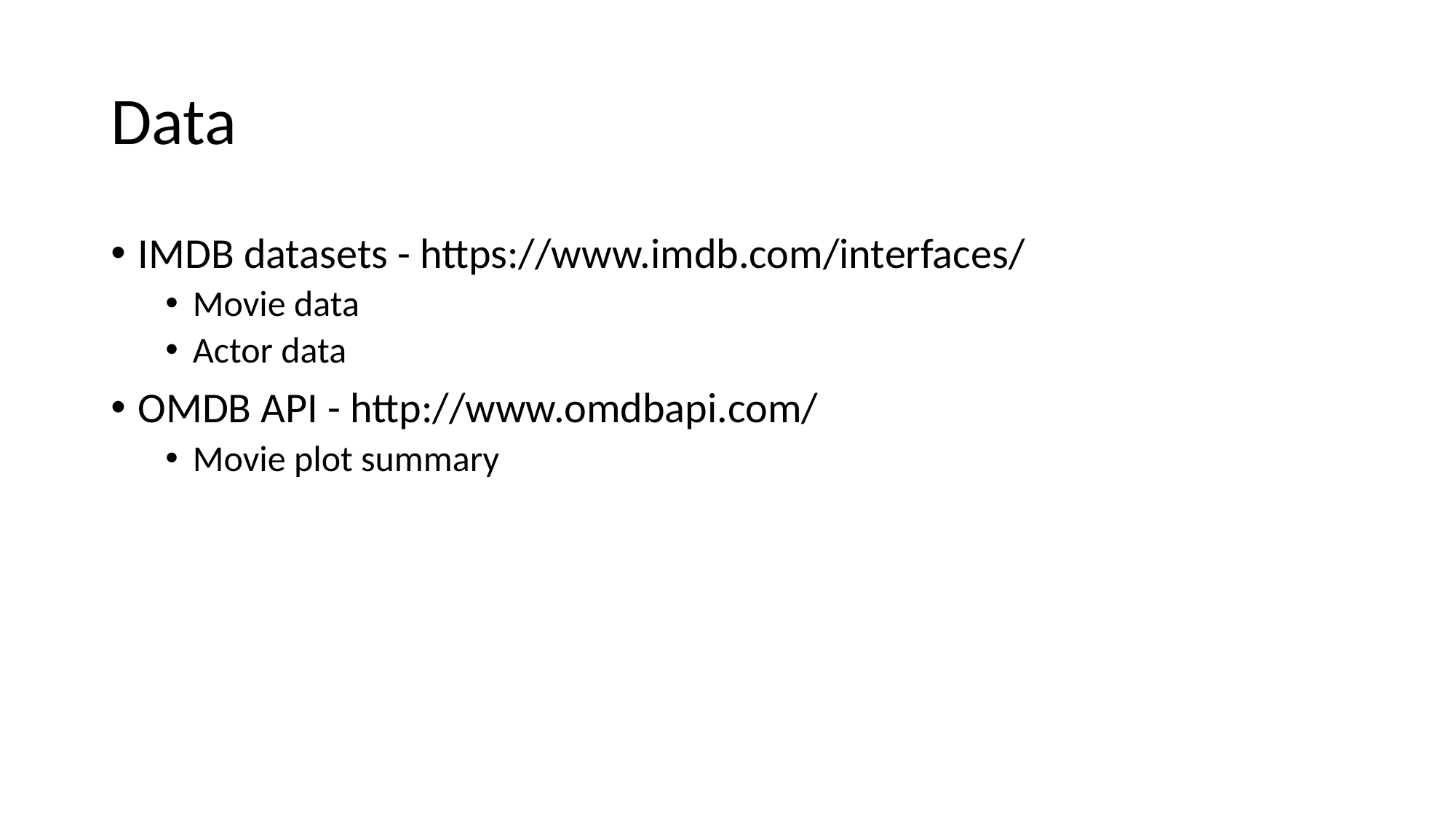

# Data
IMDB datasets - https://www.imdb.com/interfaces/
Movie data
Actor data
OMDB API - http://www.omdbapi.com/
Movie plot summary